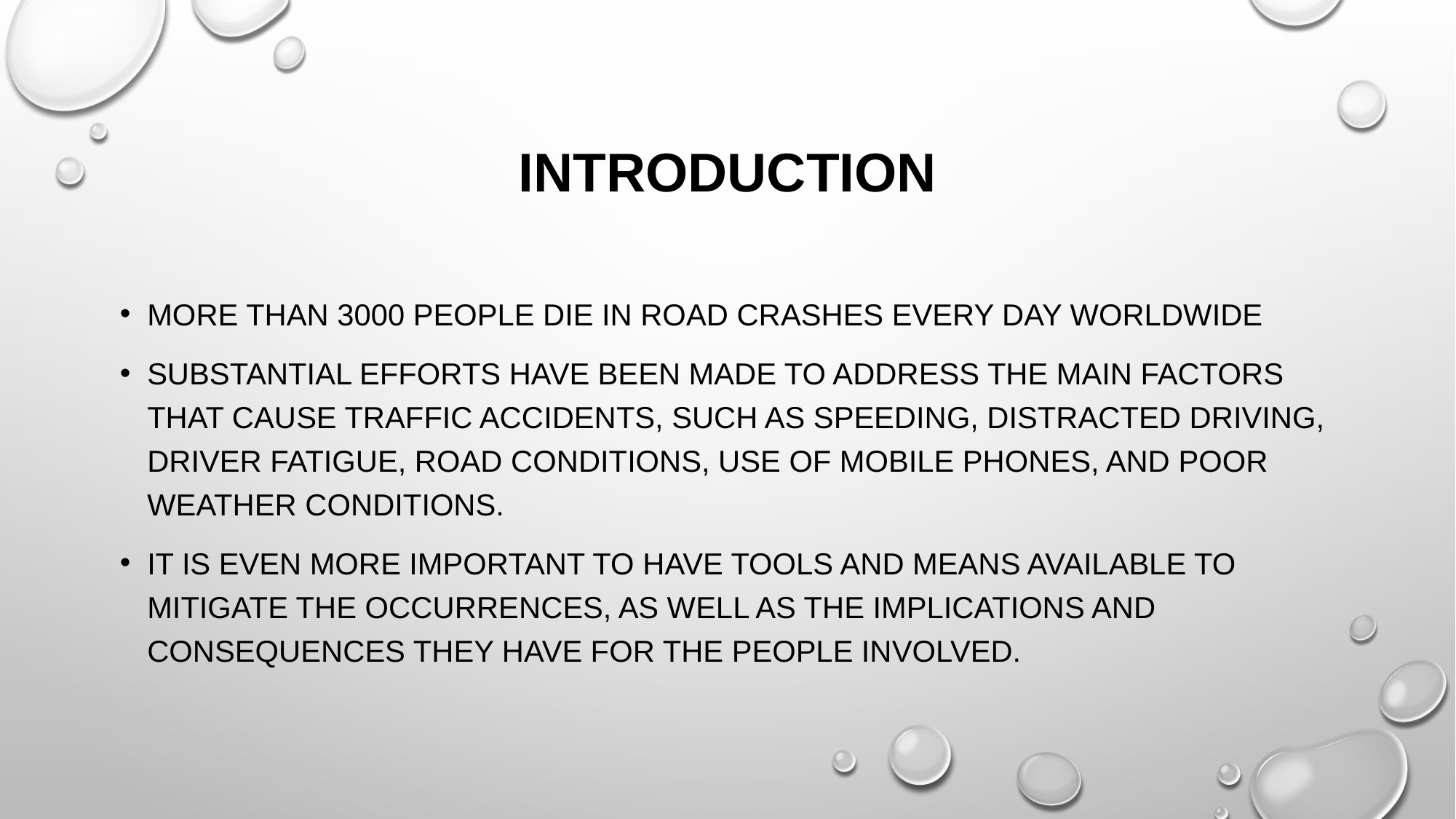

# Introduction
More than 3000 people die in road crashes every day worldwide
substantial efforts have been made to address the main factors that cause traffic accidents, such as speeding, distracted driving, driver fatigue, road conditions, use of mobile phones, and poor weather conditions.
it is even more important to have tools and means available to mitigate the occurrences, as well as the implications and consequences they have for the people involved.